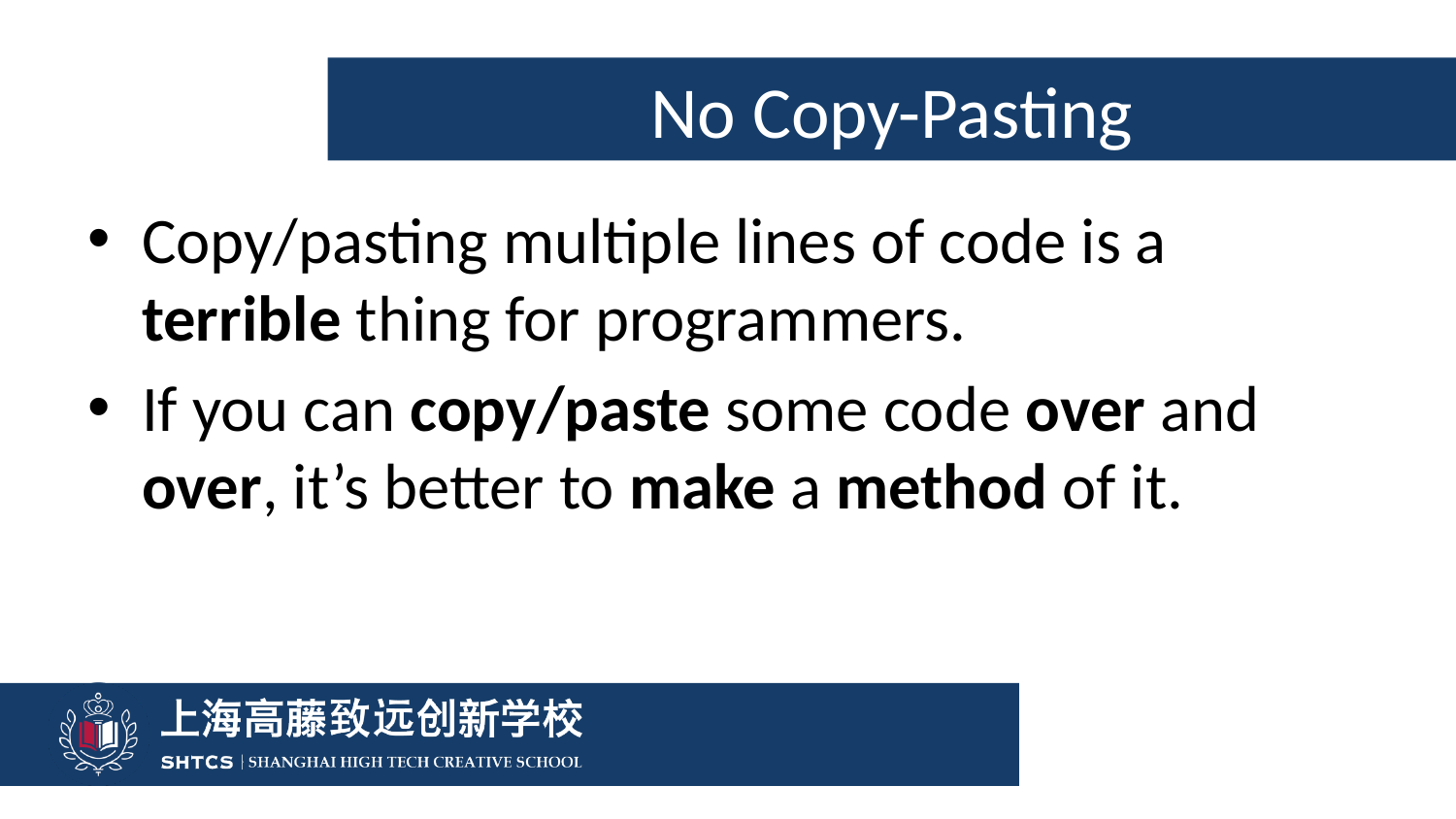

# No Copy-Pasting
Copy/pasting multiple lines of code is a terrible thing for programmers.
If you can copy/paste some code over and over, it’s better to make a method of it.